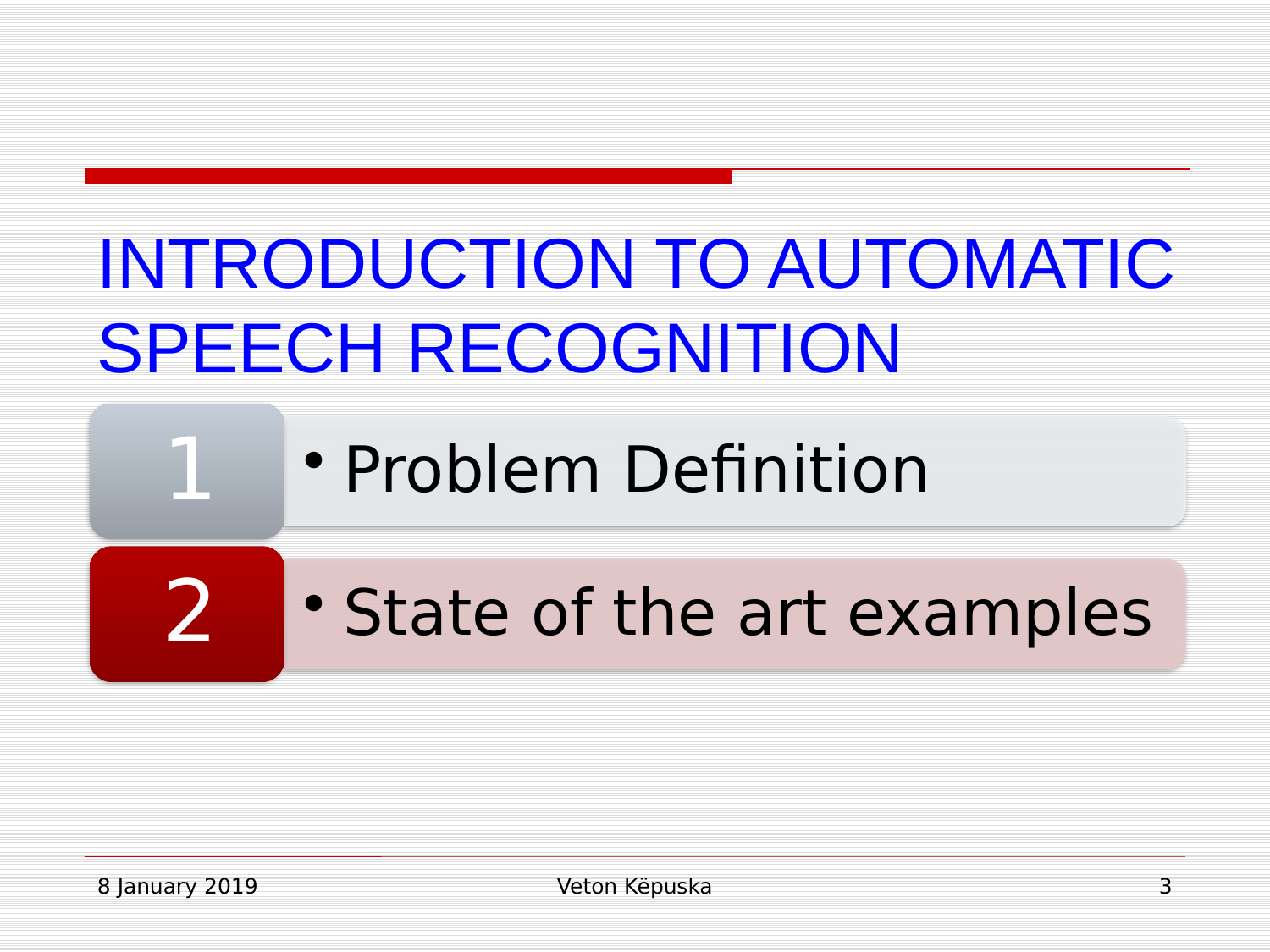

# Introduction to Automatic Speech Recognition
Problem Definition
1
State of the art examples
2
8 January 2019
Veton Këpuska
3